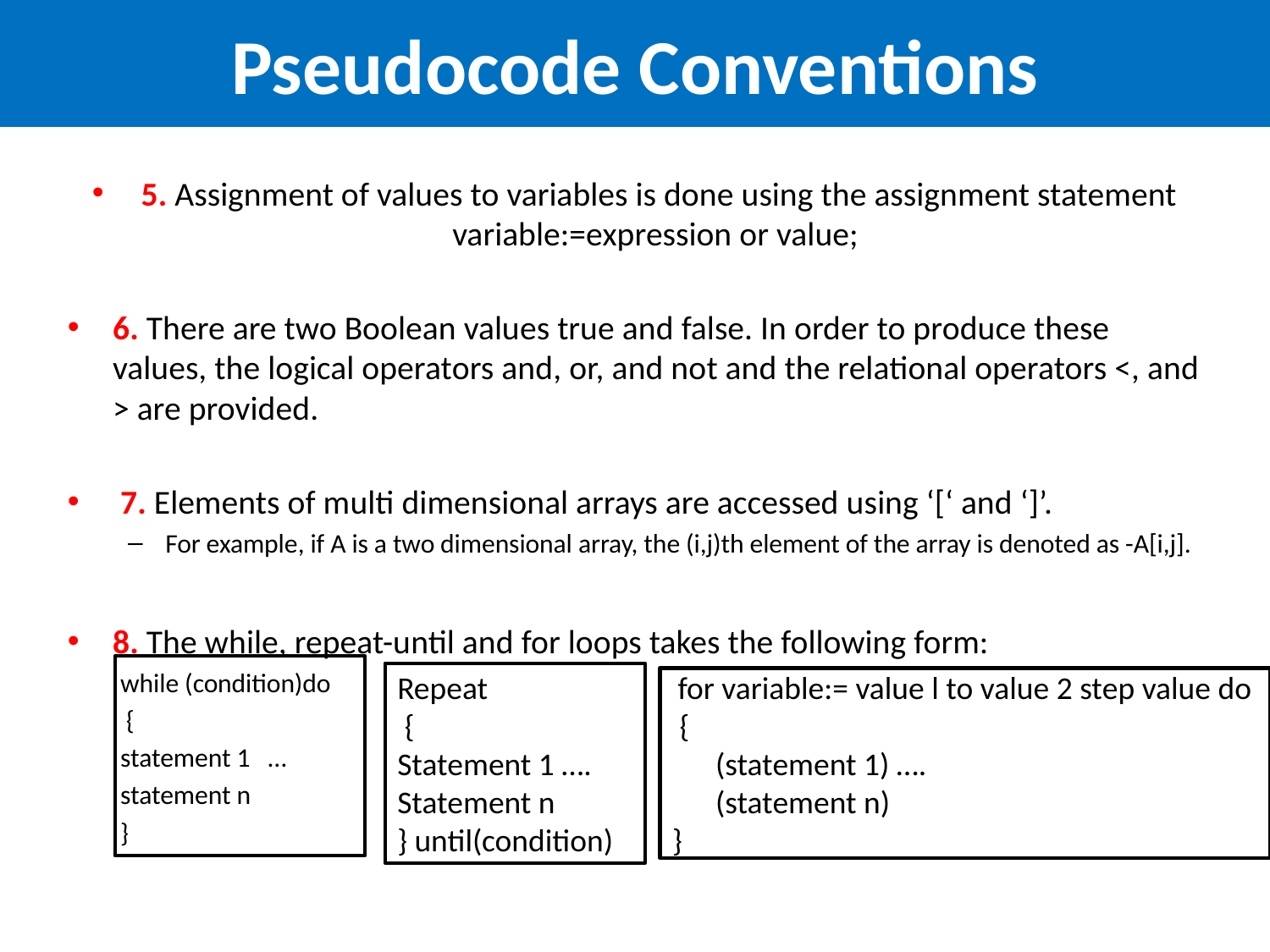

# Pseudocode Conventions
5. Assignment of values to variables is done using the assignment statement variable:=expression or value;

6. There are two Boolean values true and false. In order to produce these values, the logical operators and, or, and not and the relational operators <, and > are provided.

 7. Elements of multi dimensional arrays are accessed using ‘[‘ and ‘]’.
For example, if A is a two dimensional array, the (i,j)th element of the array is denoted as -A[i,j].

8. The while, repeat-until and for loops takes the following form:
while (condition)do
 {
statement 1   …
statement n
}

Repeat
 {
Statement 1 …. Statement n
} until(condition)
for variable:= value l to value 2 step value do
 {
      (statement 1) ….
      (statement n)
}